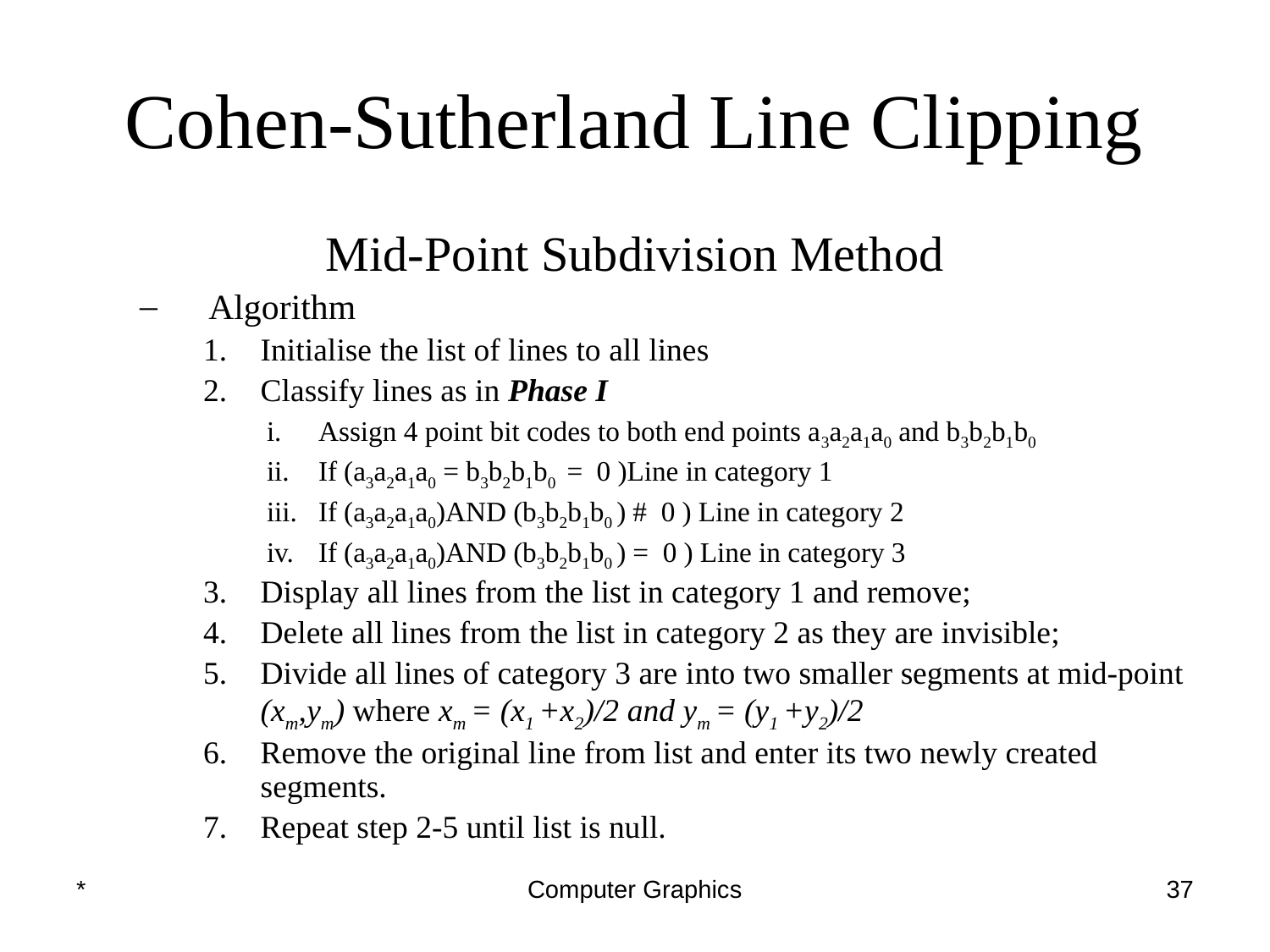

# Cohen-Sutherland Line Clipping
Mid-Point Subdivision Method
Algorithm
Initialise the list of lines to all lines
Classify lines as in Phase I
Assign 4 point bit codes to both end points a3a2a1a0 and b3b2b1b0
If (a3a2a1a0 = b3b2b1b0  =  0 )Line in category 1
If (a3a2a1a0)AND (b3b2b1b0 ) #  0 ) Line in category 2
If (a3a2a1a0)AND (b3b2b1b0 ) =  0 ) Line in category 3
Display all lines from the list in category 1 and remove;
Delete all lines from the list in category 2 as they are invisible;
Divide all lines of category 3 are into two smaller segments at mid-point (xm,ym) where xm = (x1 +x2)/2 and ym = (y1 +y2)/2
Remove the original line from list and enter its two newly created segments.
Repeat step 2-5 until list is null.
*
Computer Graphics
37